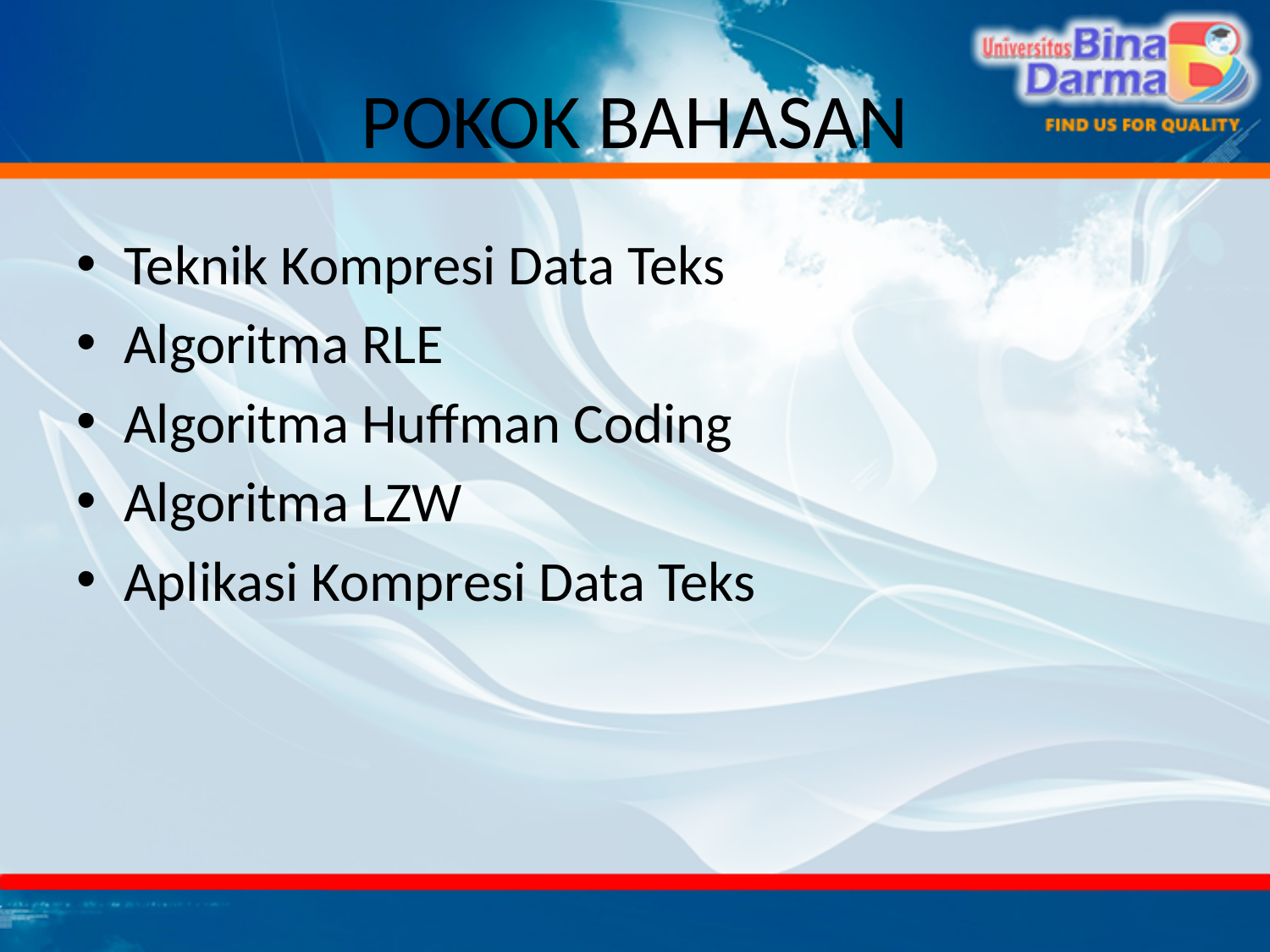

# POKOK BAHASAN
Teknik Kompresi Data Teks
Algoritma RLE
Algoritma Huffman Coding
Algoritma LZW
Aplikasi Kompresi Data Teks